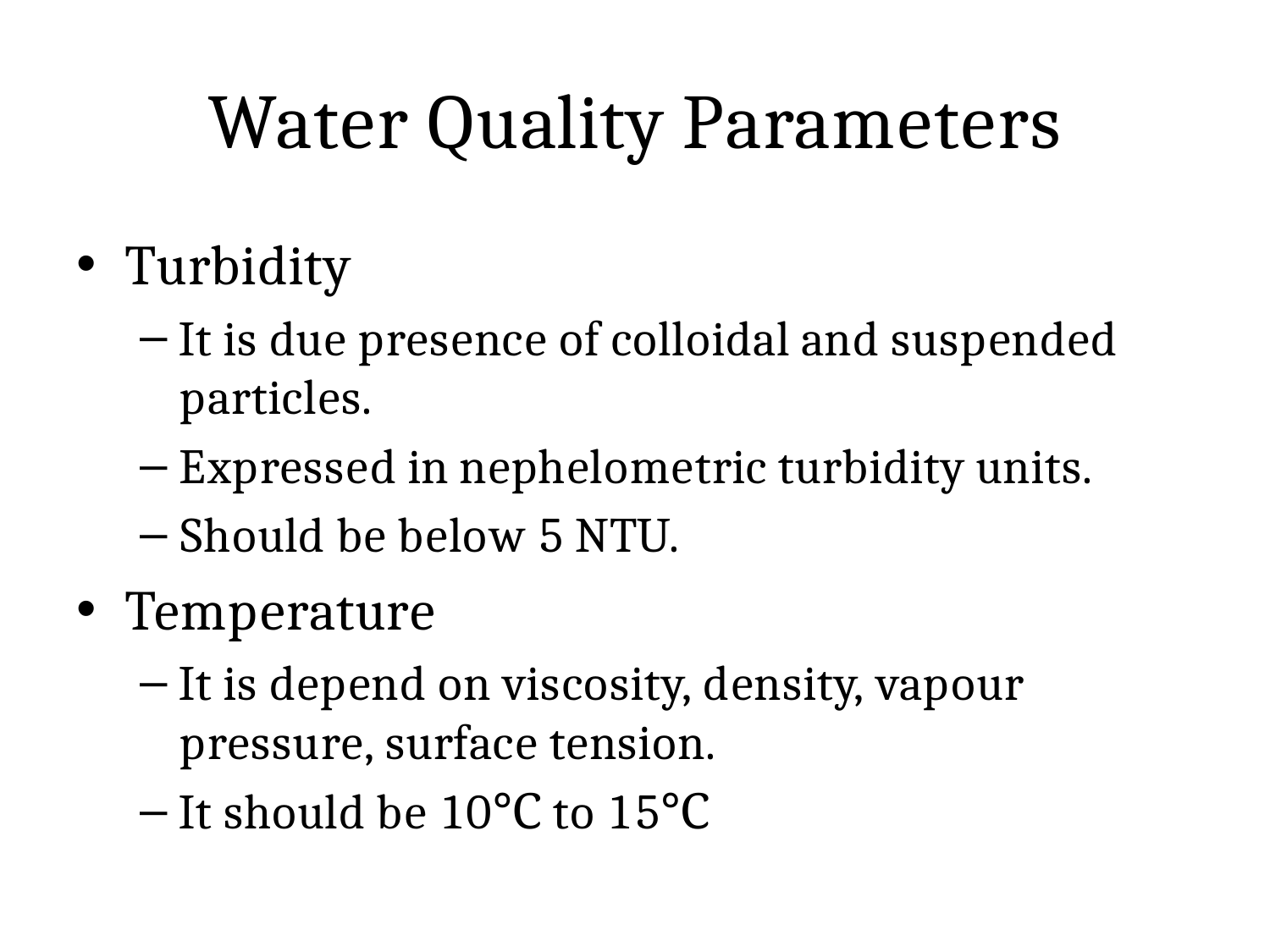

# Water Quality Parameters
Turbidity
It is due presence of colloidal and suspended particles.
Expressed in nephelometric turbidity units.
Should be below 5 NTU.
Temperature
It is depend on viscosity, density, vapour pressure, surface tension.
It should be 10℃ to 15℃